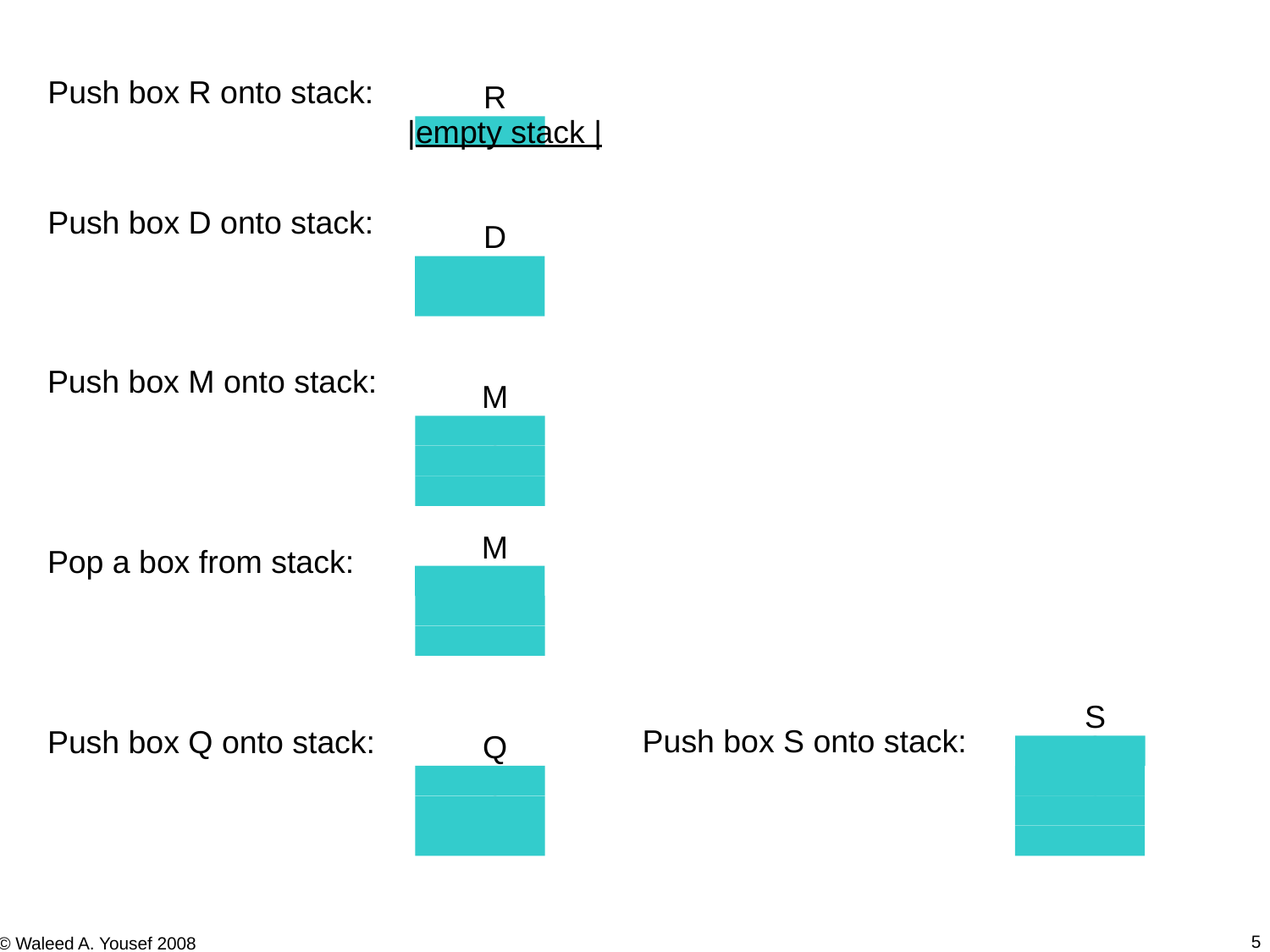

Push box R onto stack:
R

|empty stack |
Push box D onto stack:
D

R

Push box M onto stack:
M

D

Q

M

Pop a box from stack:
D

Q

S

Push box S onto stack:
Push box Q onto stack:
Q

Q

Q

Q

D

Q

5
© Waleed A. Yousef 2008